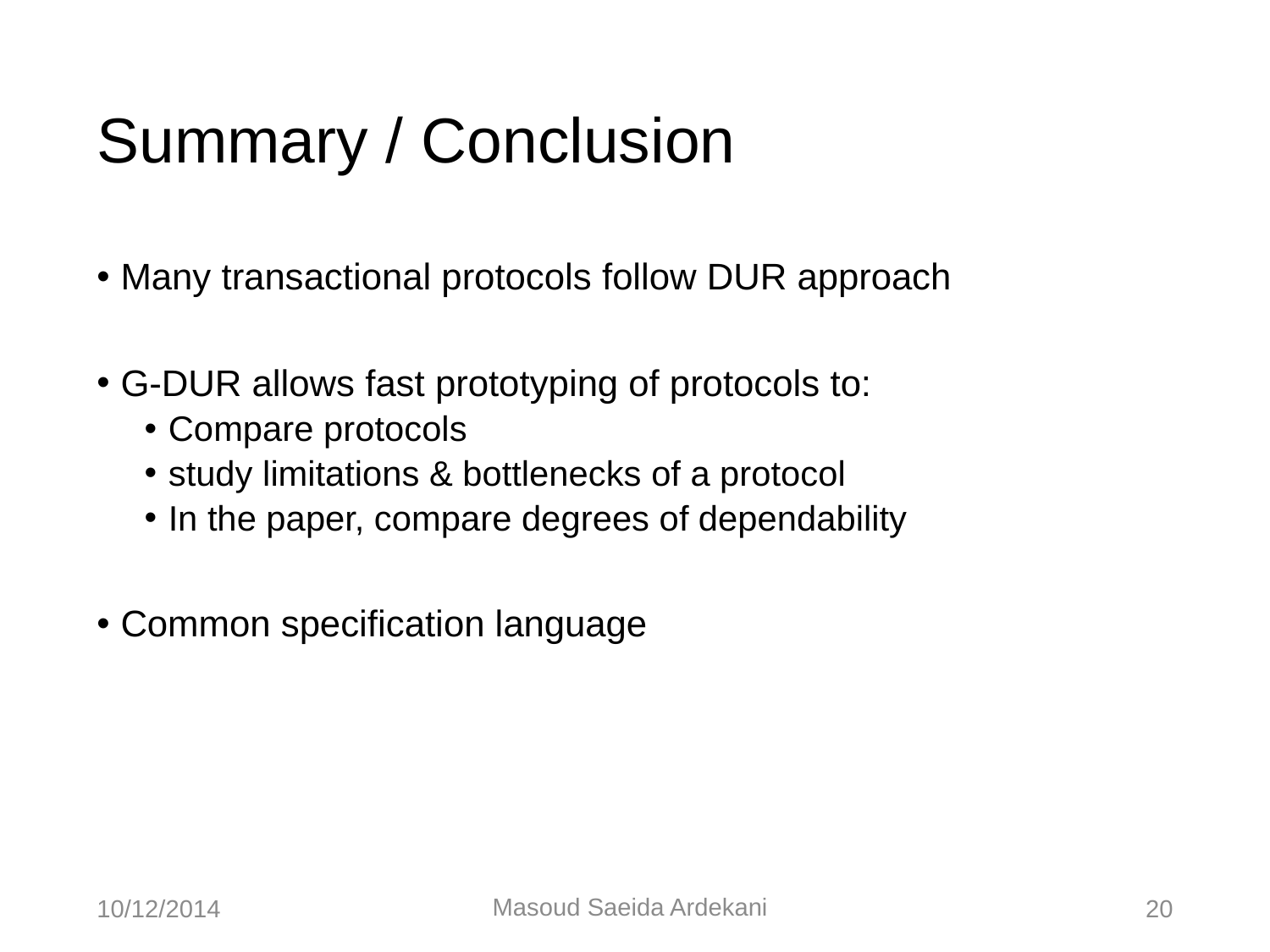

# Summary / Conclusion
Many transactional protocols follow DUR approach

G-DUR allows fast prototyping of protocols to:
Compare protocols
study limitations & bottlenecks of a protocol
In the paper, compare degrees of dependability

Common specification language

Masoud Saeida Ardekani
10/12/2014
20